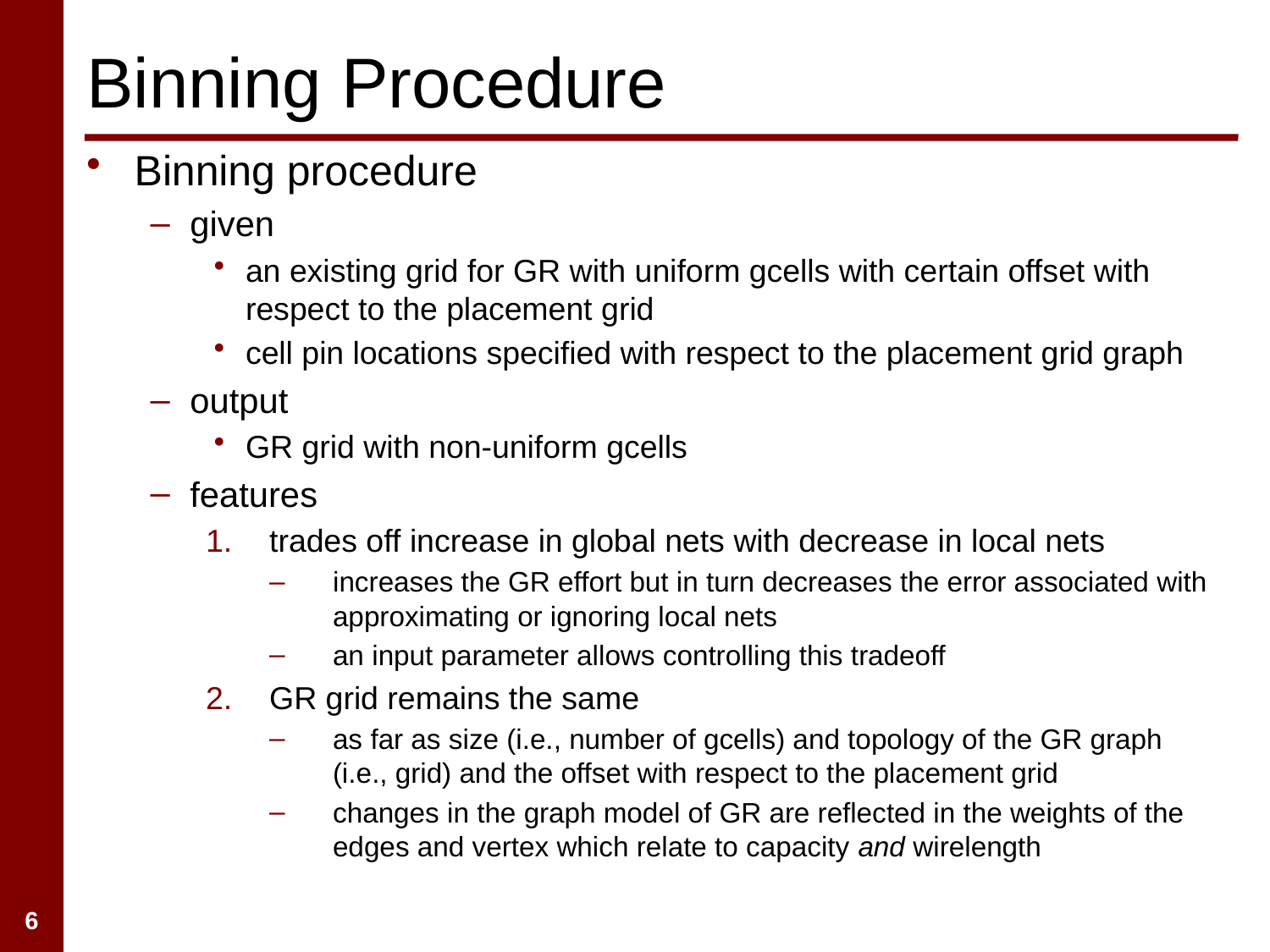

# Binning Procedure
Binning procedure
given
an existing grid for GR with uniform gcells with certain offset with respect to the placement grid
cell pin locations specified with respect to the placement grid graph
output
GR grid with non-uniform gcells
features
trades off increase in global nets with decrease in local nets
increases the GR effort but in turn decreases the error associated with approximating or ignoring local nets
an input parameter allows controlling this tradeoff
GR grid remains the same
as far as size (i.e., number of gcells) and topology of the GR graph (i.e., grid) and the offset with respect to the placement grid
changes in the graph model of GR are reflected in the weights of the edges and vertex which relate to capacity and wirelength